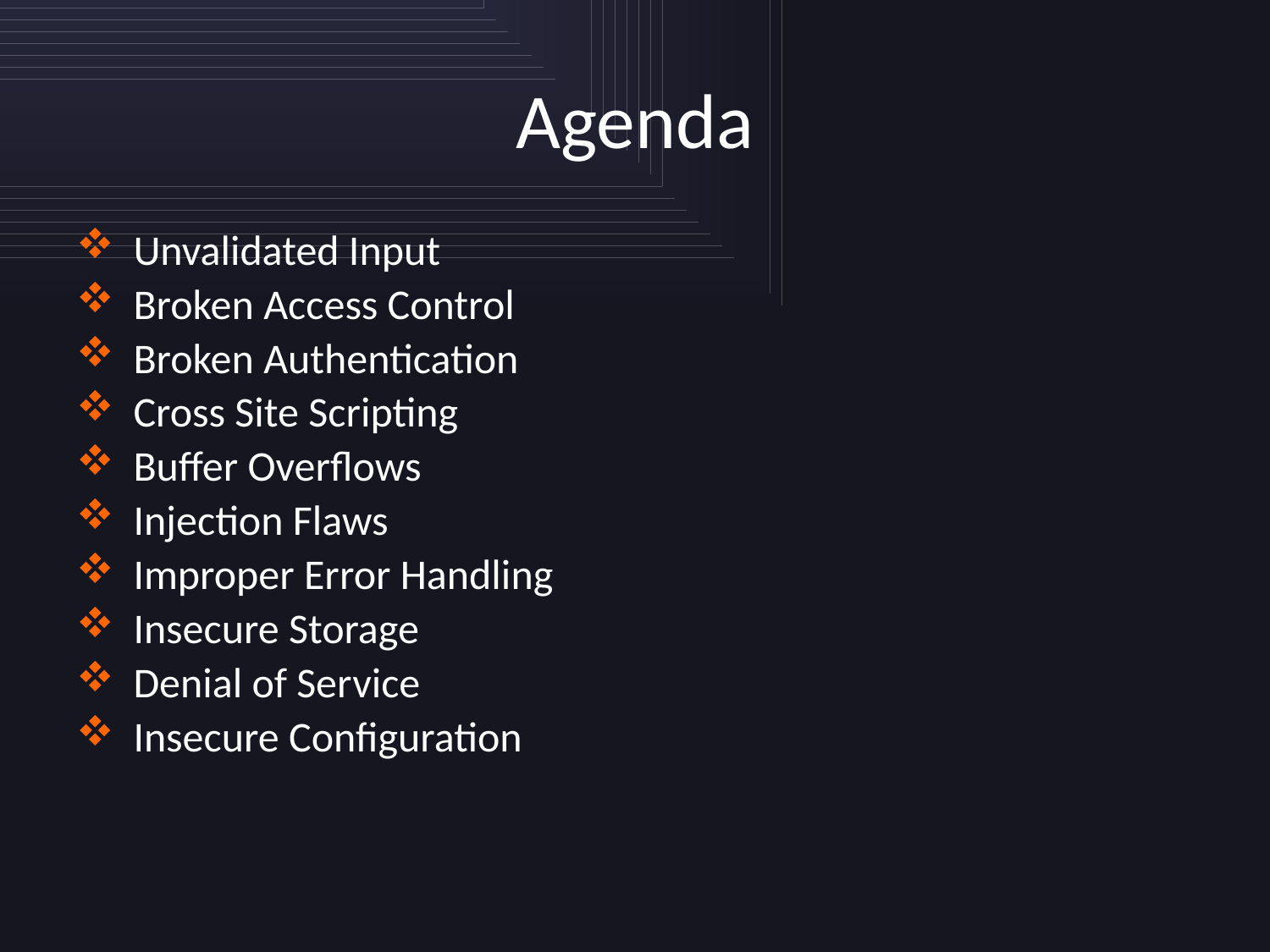

# Agenda
 Unvalidated Input
 Broken Access Control
 Broken Authentication
 Cross Site Scripting
 Buffer Overflows
 Injection Flaws
 Improper Error Handling
 Insecure Storage
 Denial of Service
 Insecure Configuration